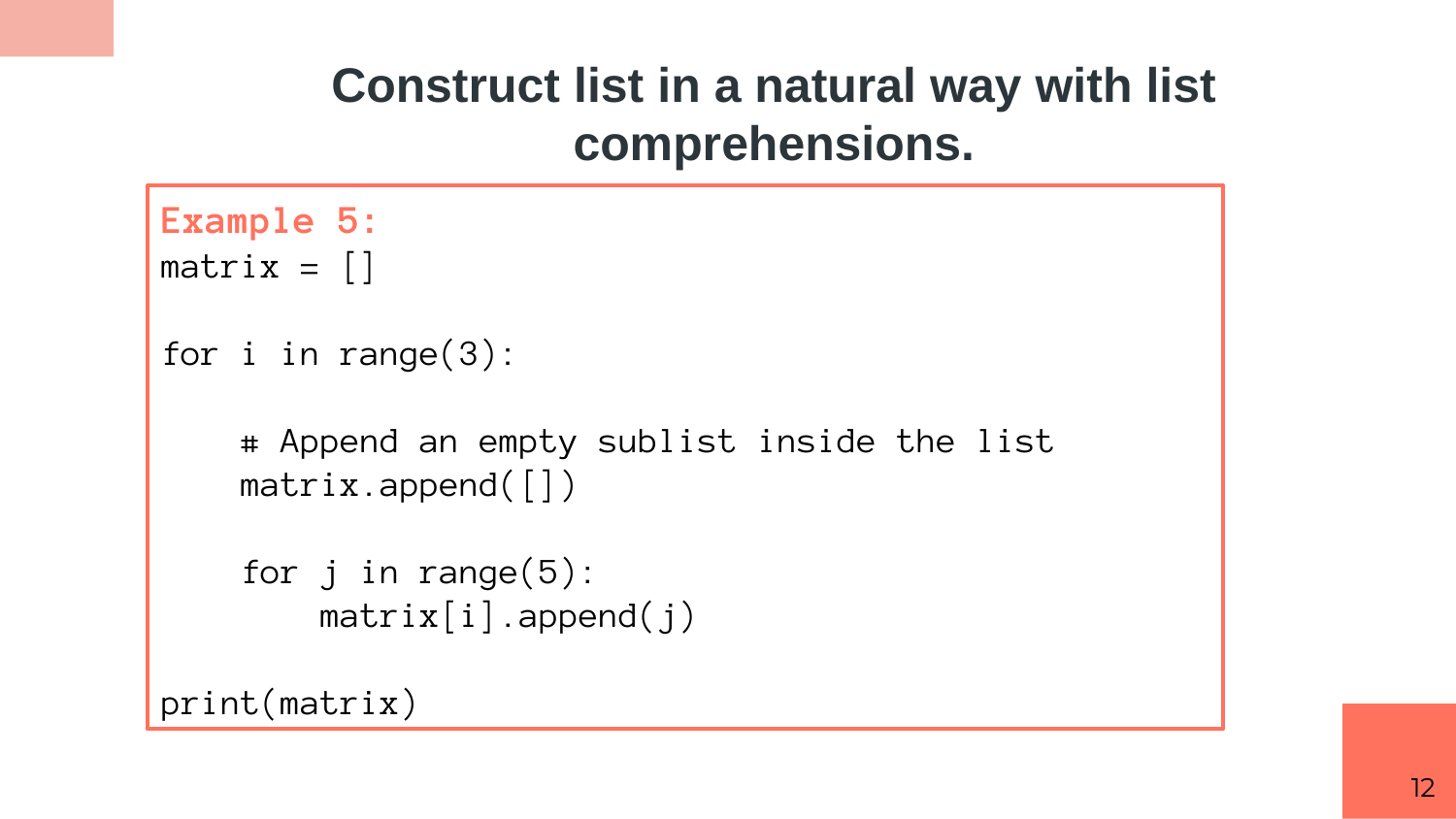

Construct list in a natural way with list comprehensions.
Example 5:
matrix = []

for i in range(3):

    # Append an empty sublist inside the list
    matrix.append([])

    for j in range(5):
        matrix[i].append(j)

print(matrix)
12